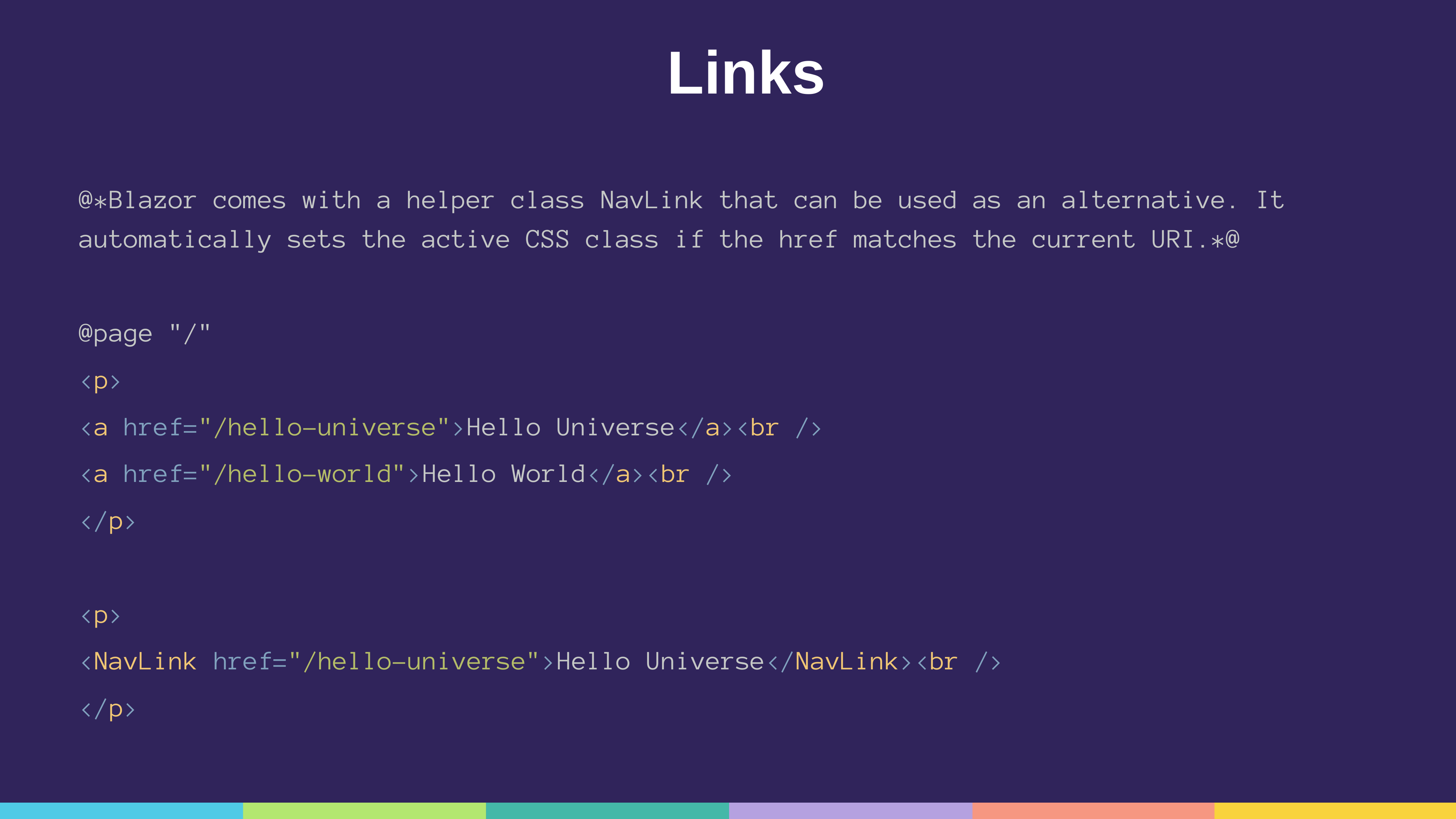

# Links
@*Blazor comes with a helper class NavLink that can be used as an alternative. It automatically sets the active CSS class if the href matches the current URI.*@

@page "/"
<p>
<a href="/hello-universe">Hello Universe</a><br />
<a href="/hello-world">Hello World</a><br />
</p>

<p>
<NavLink href="/hello-universe">Hello Universe</NavLink><br />
</p>